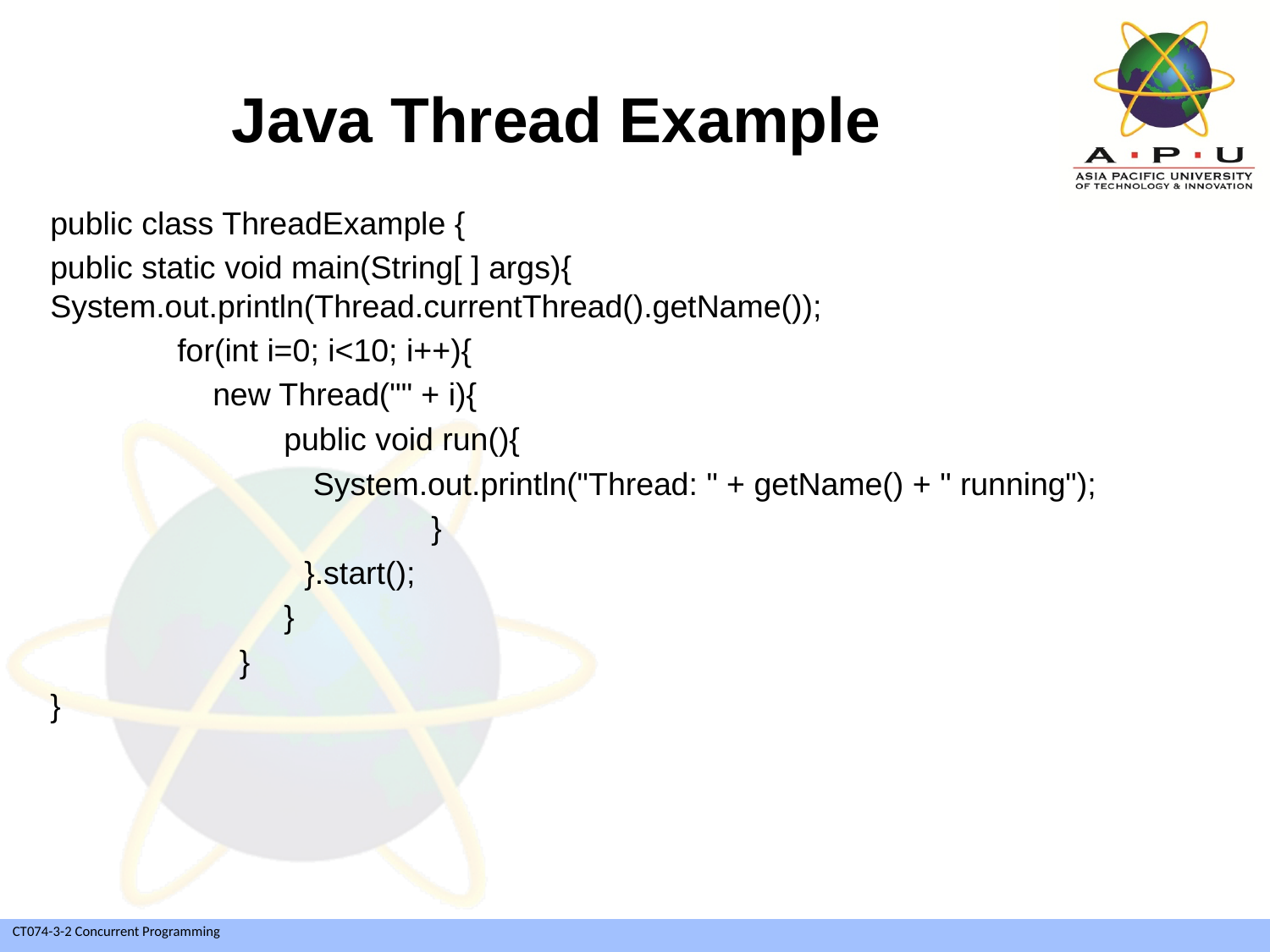

# Java Thread Example
public class ThreadExample {
public static void main(String[ ] args){ 	System.out.println(Thread.currentThread().getName());
	for(int i=0; i<10; i++){
	    new Thread("" + i){
	            public void run(){
		 System.out.println("Thread: " + getName() + " running");
			}
		}.start();
	            }
	       }
}